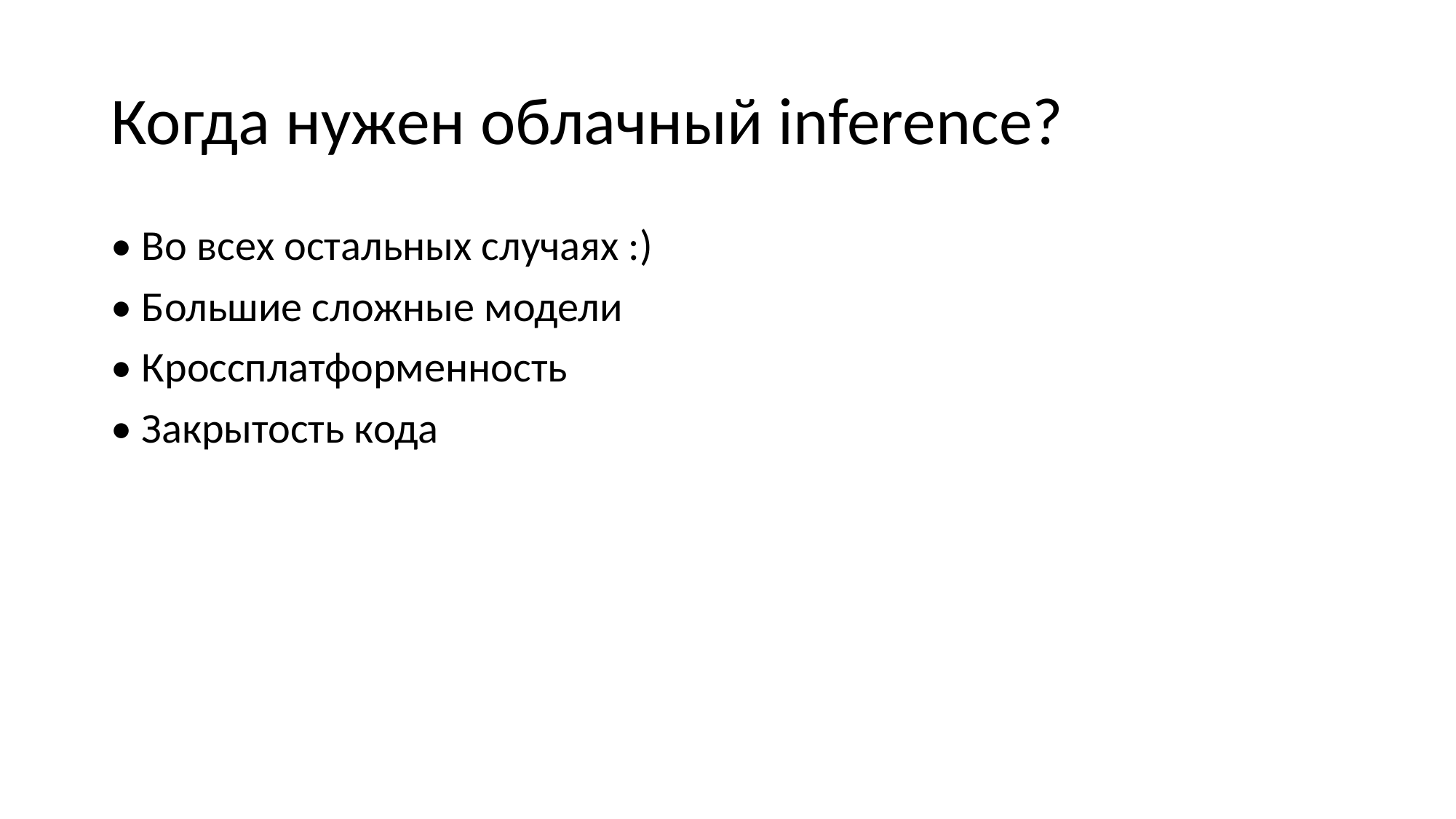

# Когда нужен облачный inference?
• Во всех остальных случаях :)
• Большие сложные модели
• Кроссплатформенность
• Закрытость кода